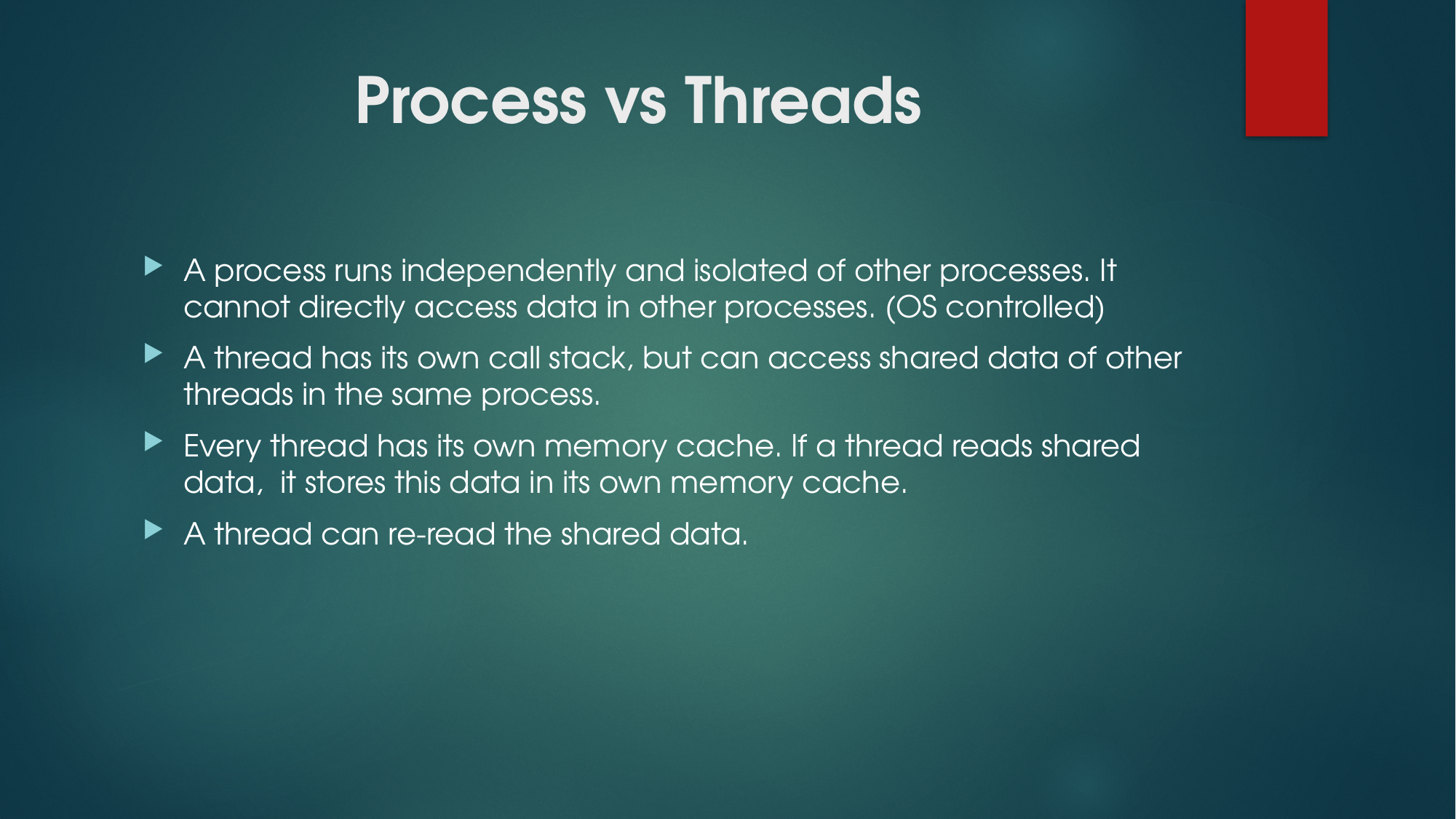

# Process vs Threads
A process runs independently and isolated of other processes. It cannot directly access data in other processes. (OS controlled)
A thread has its own call stack, but can access shared data of other threads in the same process.
Every thread has its own memory cache. If a thread reads shared data,  it stores this data in its own memory cache.
A thread can re-read the shared data.